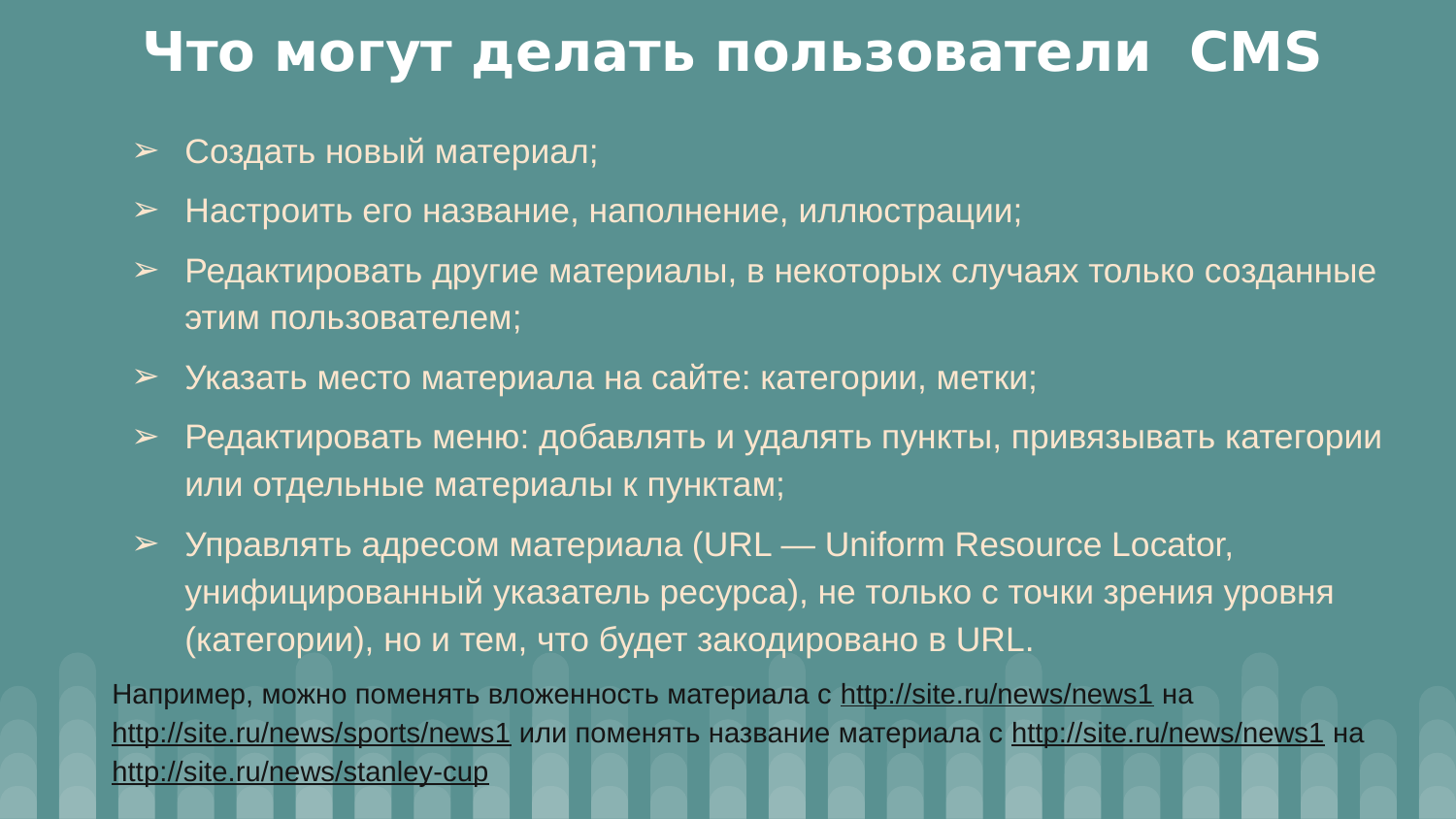

# Что могут делать пользователи  CMS
Создать новый материал;
Настроить его название, наполнение, иллюстрации;
Редактировать другие материалы, в некоторых случаях только созданные этим пользователем;
Указать место материала на сайте: категории, метки;
Редактировать меню: добавлять и удалять пункты, привязывать категории или отдельные материалы к пунктам;
Управлять адресом материала (URL — Uniform Resource Locator, унифицированный указатель ресурса), не только с точки зрения уровня (категории), но и тем, что будет закодировано в URL.
Например, можно поменять вложенность материала с http://site.ru/news/news1 на http://site.ru/news/sports/news1 или поменять название материала с http://site.ru/news/news1 на http://site.ru/news/stanley-cup